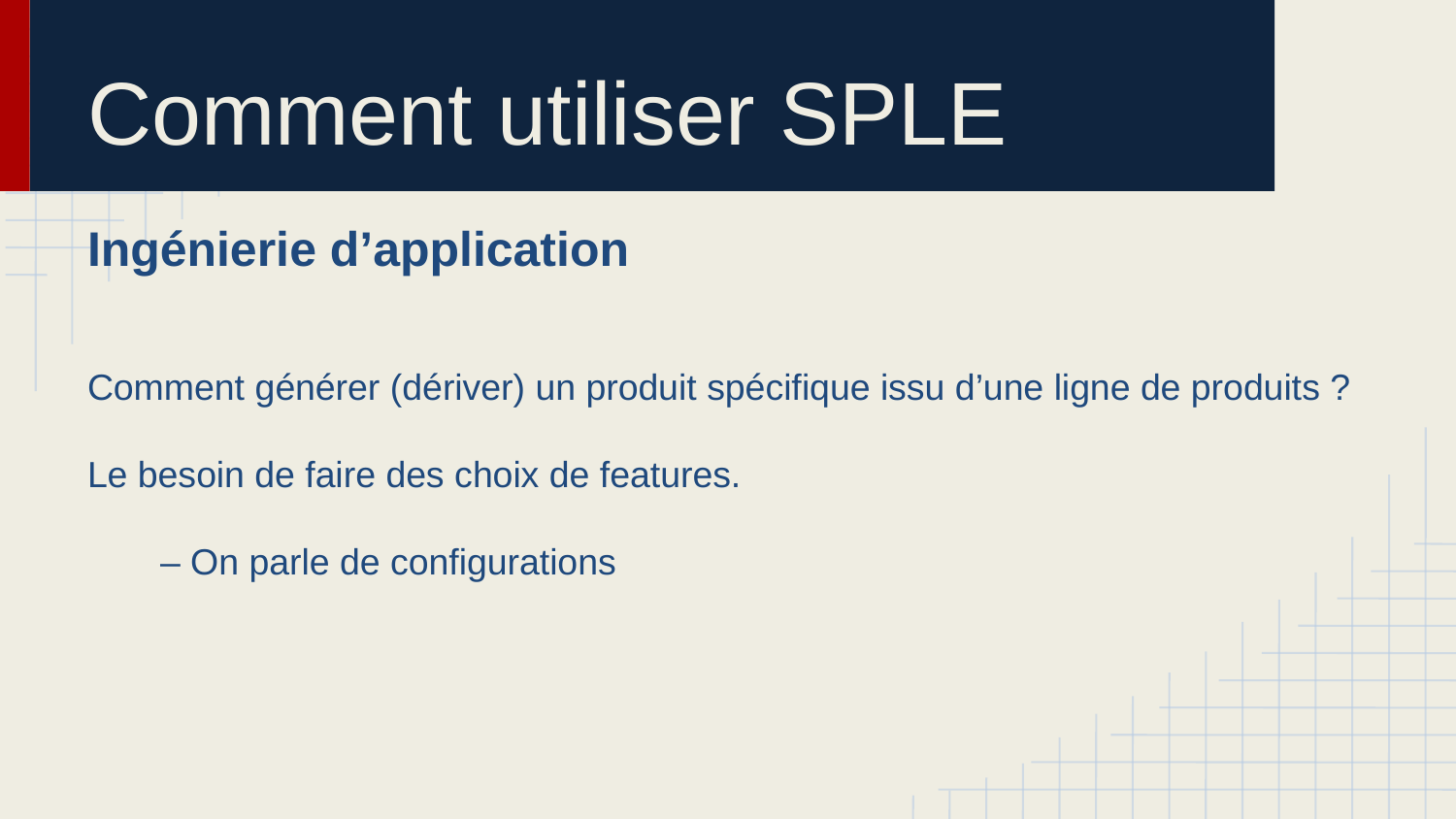

# Comment utiliser SPLE
Ingénierie d’application

Comment générer (dériver) un produit spécifique issu d’une ligne de produits ?

Le besoin de faire des choix de features.

– On parle de configurations